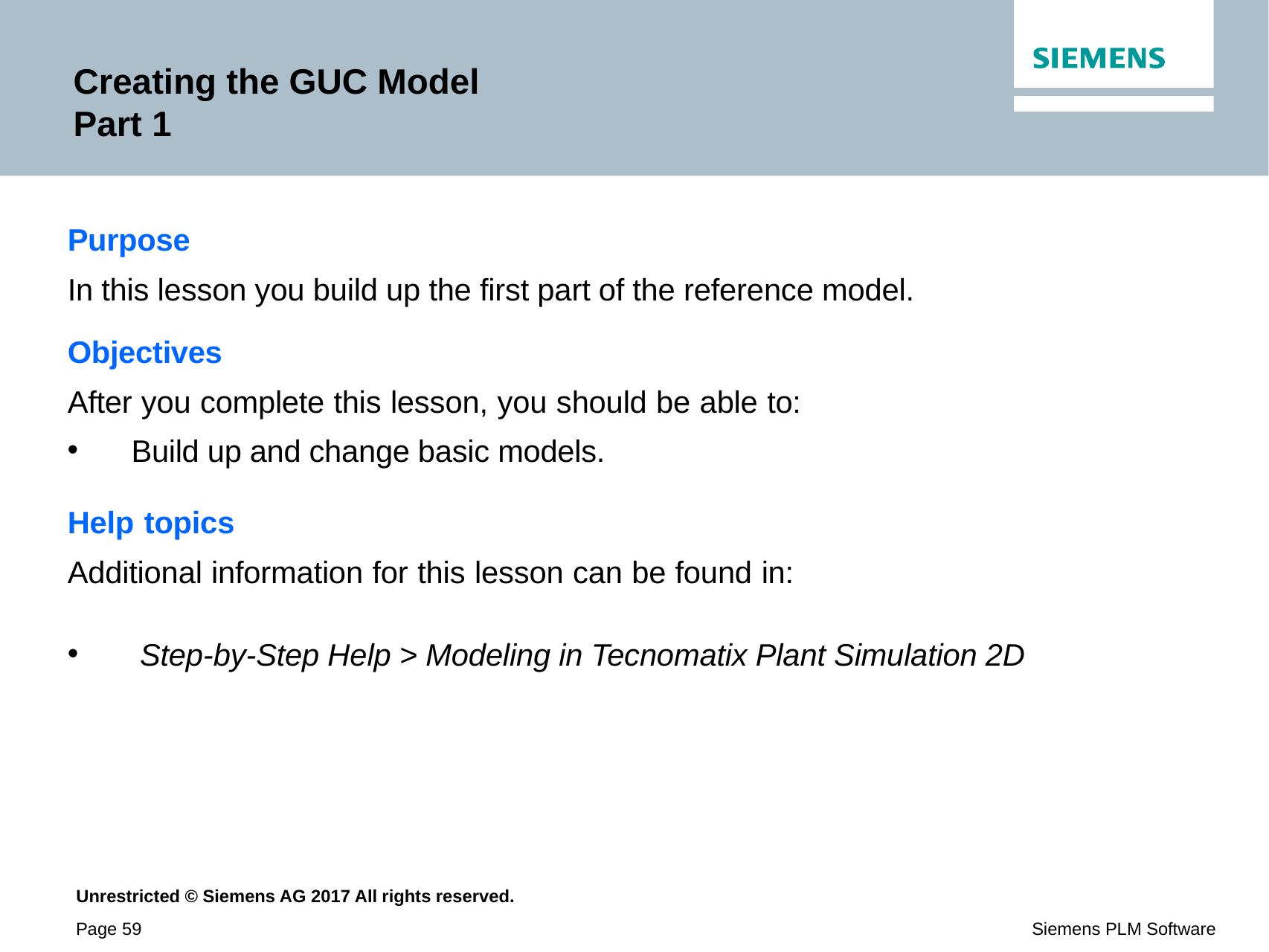

# Creating the GUC Model Part 1
Purpose
In this lesson you build up the first part of the reference model.
Objectives
After you complete this lesson, you should be able to:
Build up and change basic models.

Help topics
Additional information for this lesson can be found in:
•
Step-by-Step Help > Modeling in Tecnomatix Plant Simulation 2D